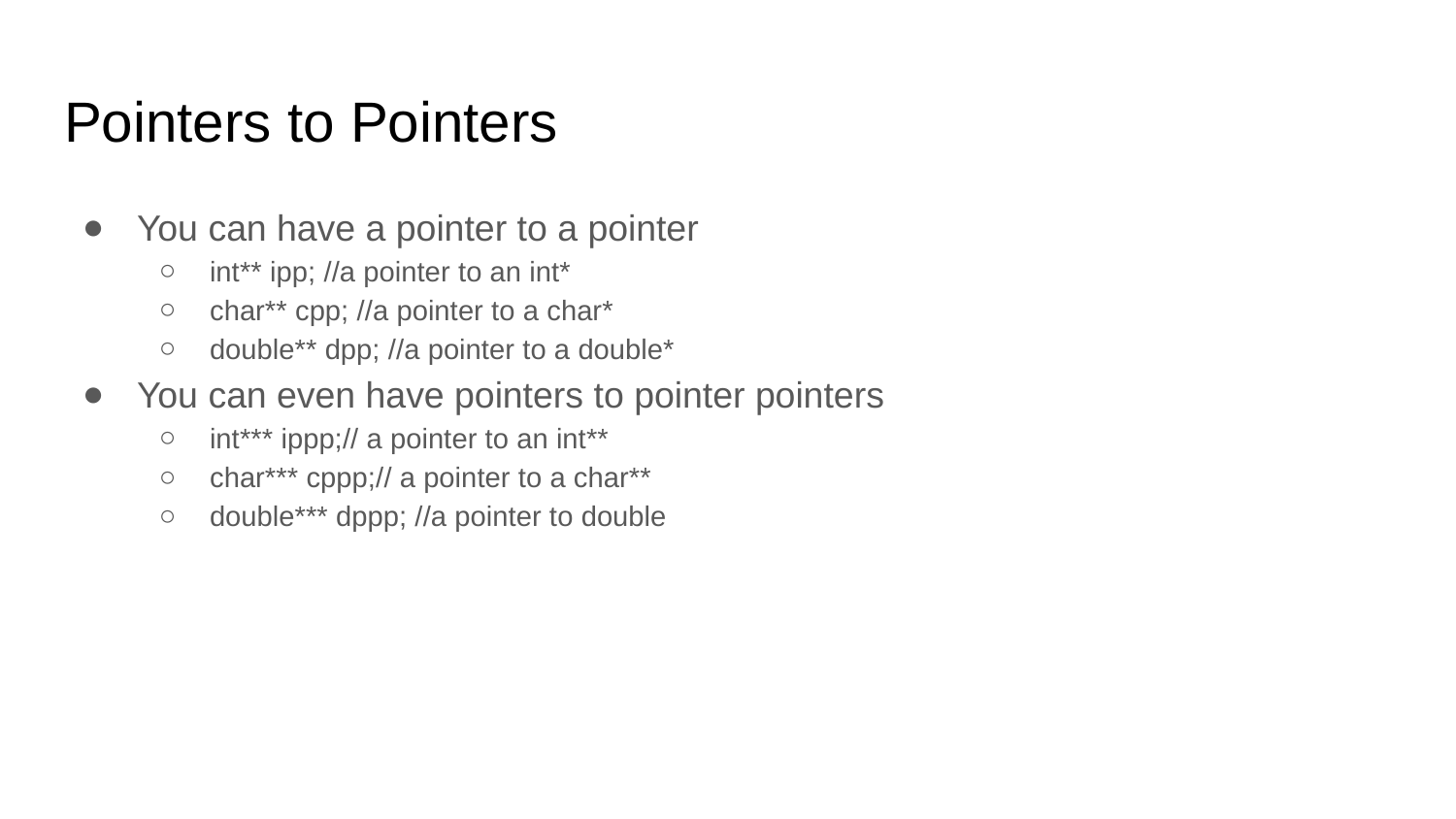

# Pointers to Pointers
You can have a pointer to a pointer
int** ipp; //a pointer to an int*
char** cpp; //a pointer to a char*
double** dpp; //a pointer to a double*
You can even have pointers to pointer pointers
int*** ippp;// a pointer to an int**
char*** cppp;// a pointer to a char**
double*** dppp; //a pointer to double